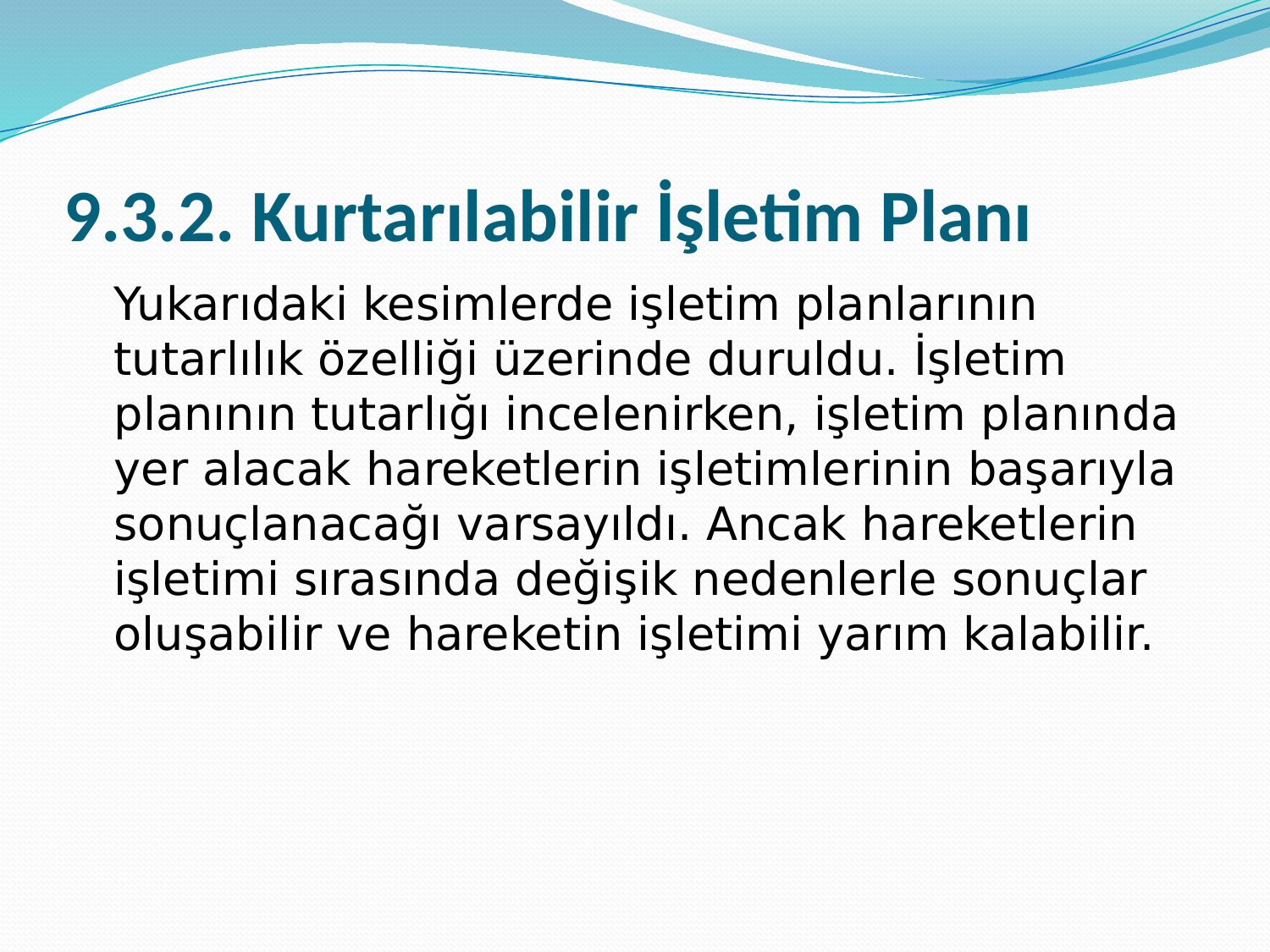

# 9.3.2. Kurtarılabilir İşletim Planı
	Yukarıdaki kesimlerde işletim planlarının tutarlılık özelliği üzerinde duruldu. İşletim planının tutarlığı incelenirken, işletim planında yer alacak hareketlerin işletimlerinin başarıyla sonuçlanacağı varsayıldı. Ancak hareketlerin işletimi sırasında değişik nedenlerle sonuçlar oluşabilir ve hareketin işletimi yarım kalabilir.